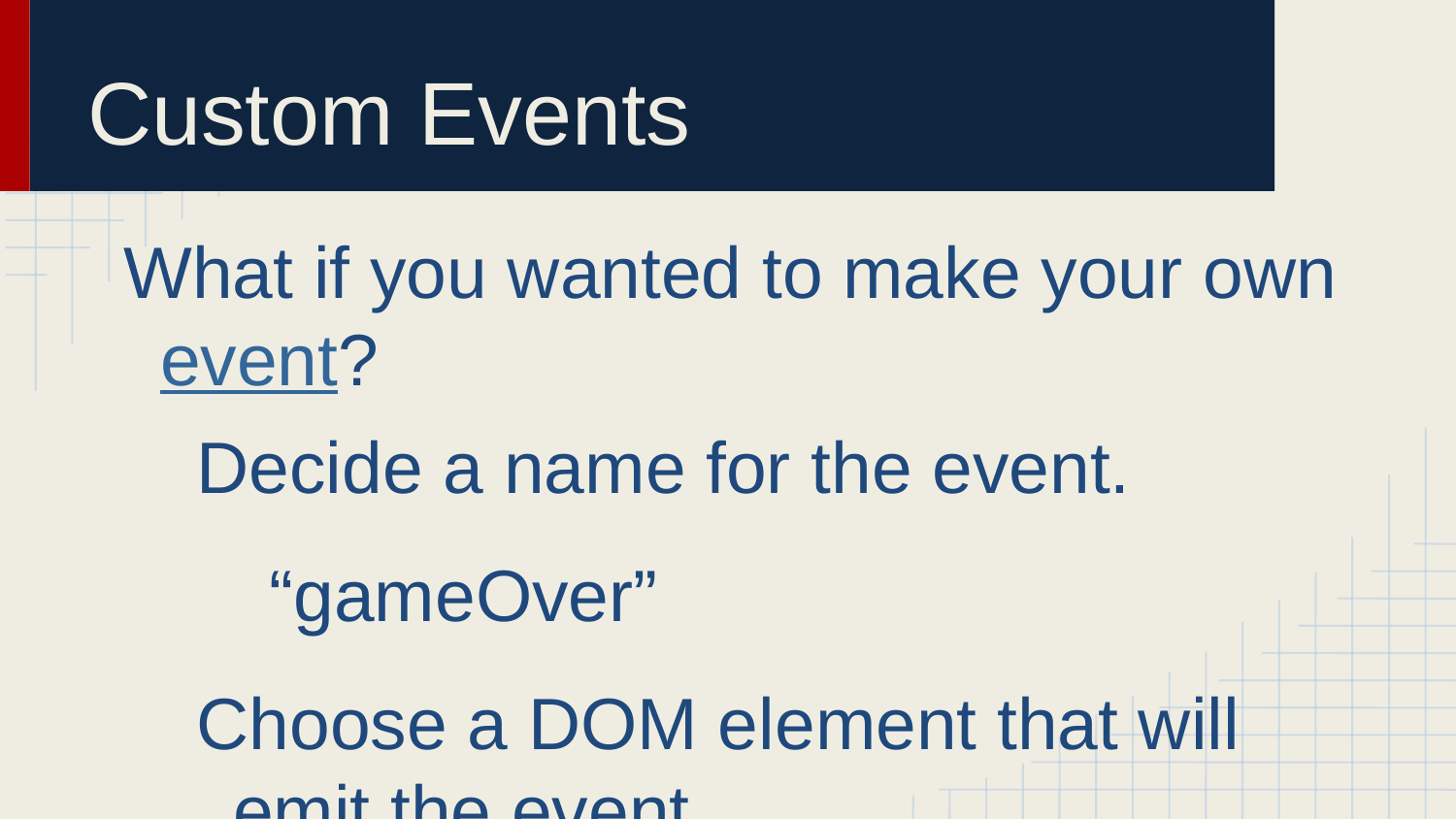

# Custom Events
What if you wanted to make your own event?
Decide a name for the event.
“gameOver”
Choose a DOM element that will emit the event.